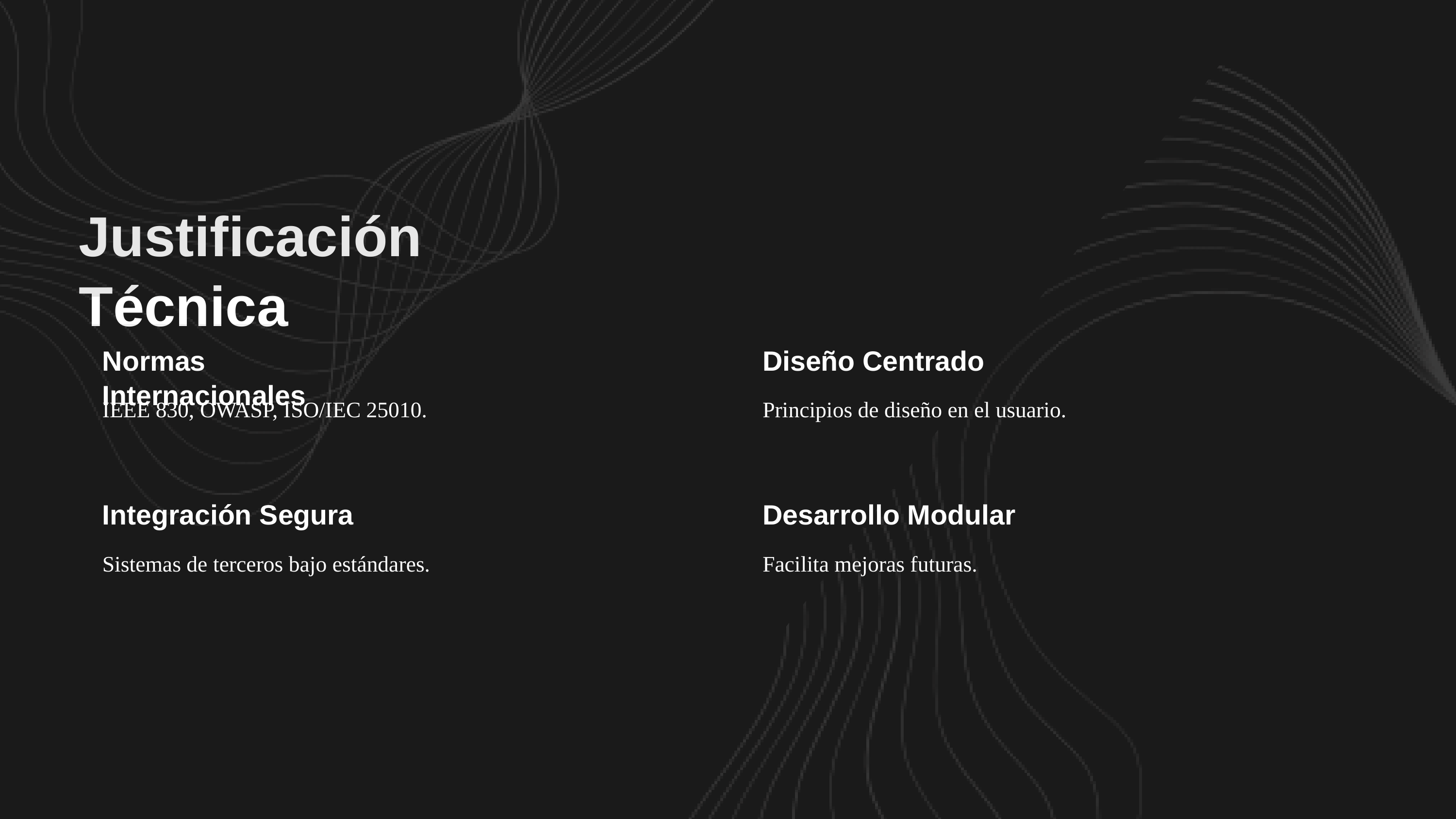

Justificación Técnica

Normas Internacionales
Diseño Centrado
IEEE 830, OWASP, ISO/IEC 25010.
Principios de diseño en el usuario.

Integración Segura
Desarrollo Modular
Sistemas de terceros bajo estándares.
Facilita mejoras futuras.